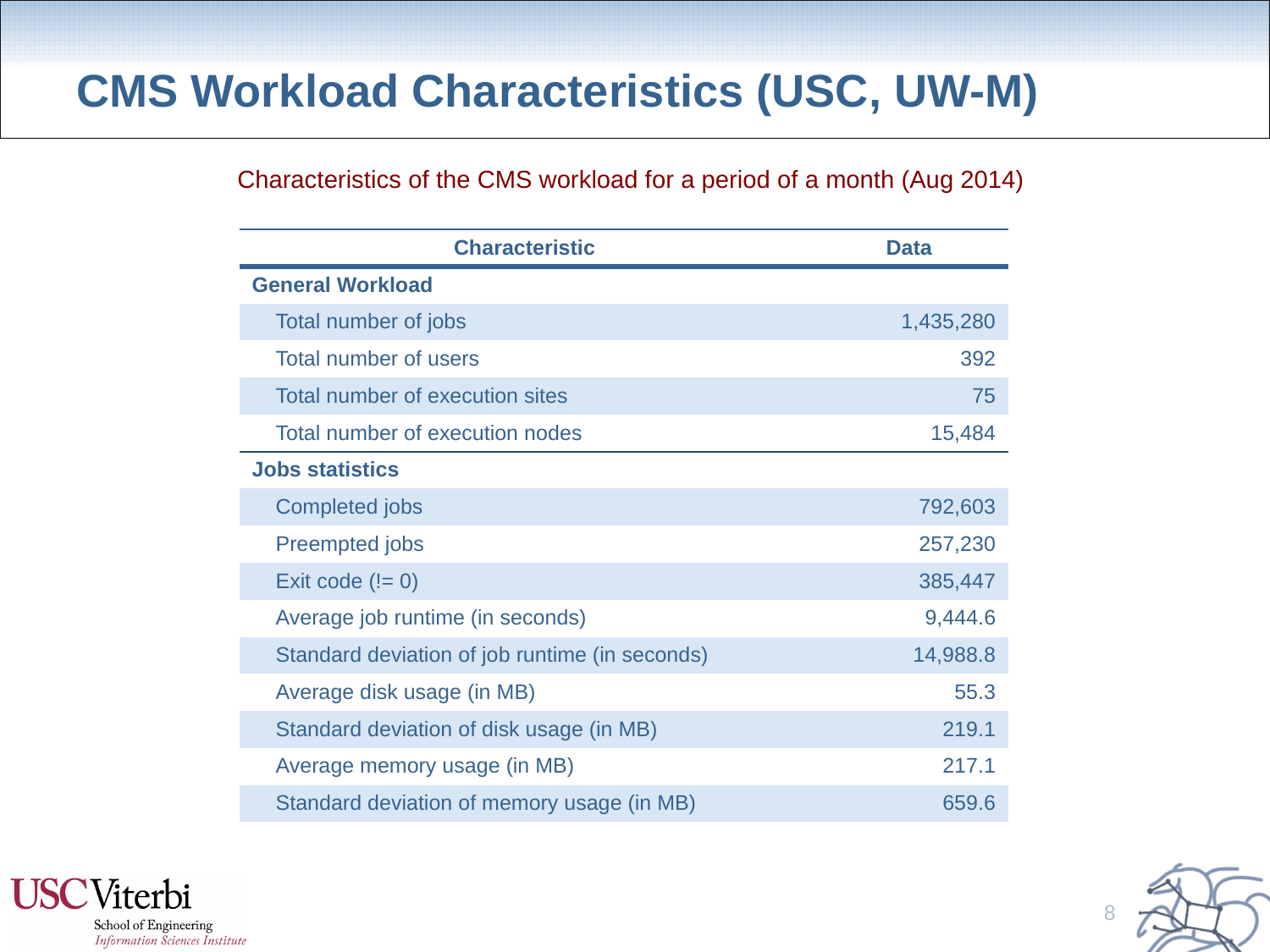

# CMS Workload Characteristics (USC, UW-M)
Characteristics of the CMS workload for a period of a month (Aug 2014)
| Characteristic | Data |
| --- | --- |
| General Workload |  |
| Total number of jobs | 1,435,280 |
| Total number of users | 392 |
| Total number of execution sites | 75 |
| Total number of execution nodes | 15,484 |
| Jobs statistics |  |
| Completed jobs | 792,603 |
| Preempted jobs | 257,230 |
| Exit code (!= 0) | 385,447 |
| Average job runtime (in seconds) | 9,444.6 |
| Standard deviation of job runtime (in seconds) | 14,988.8 |
| Average disk usage (in MB) | 55.3 |
| Standard deviation of disk usage (in MB) | 219.1 |
| Average memory usage (in MB) | 217.1 |
| Standard deviation of memory usage (in MB) | 659.6 |
8